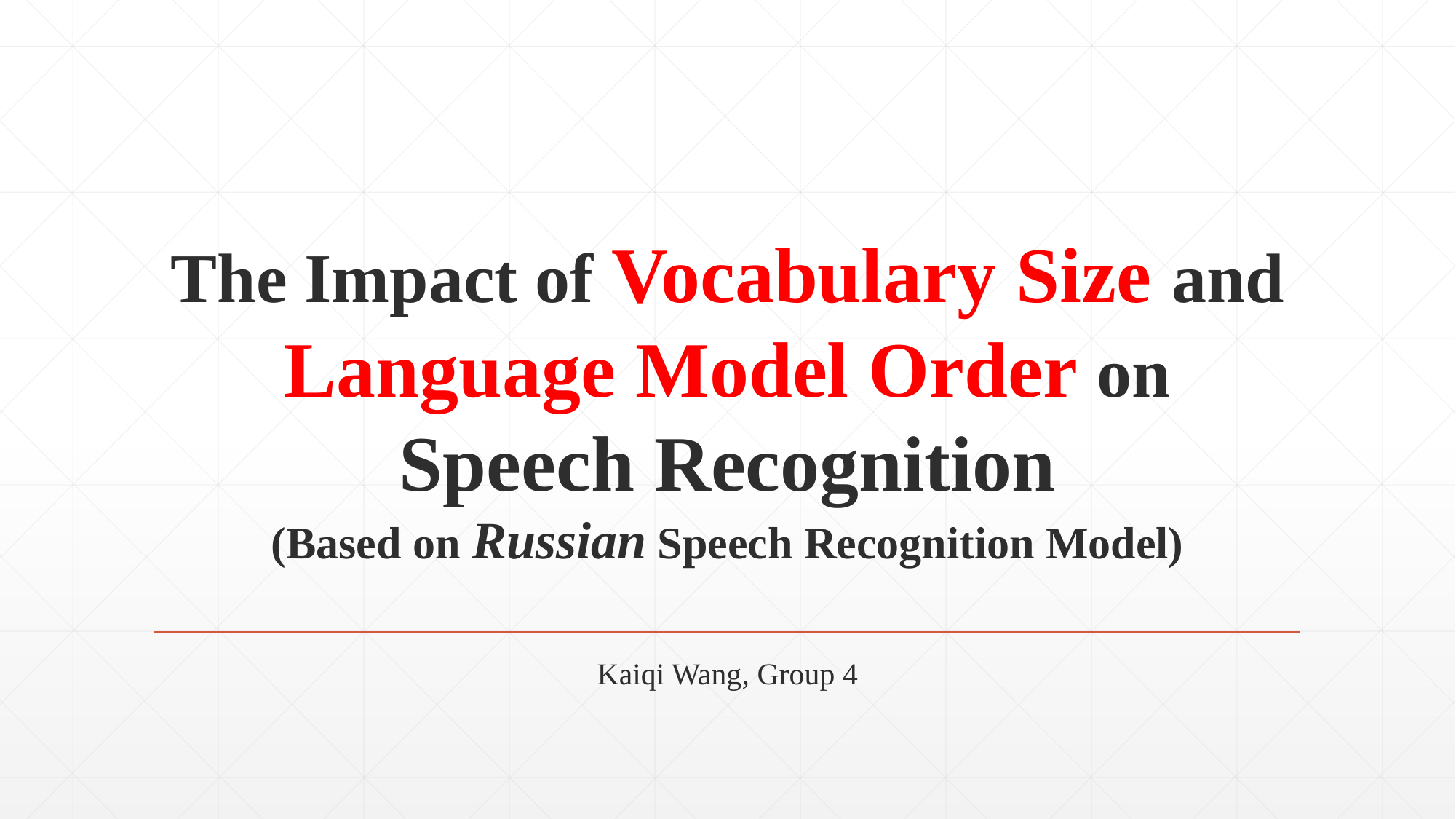

# The Impact of Vocabulary Size and Language Model Order on Speech Recognition (Based on Russian Speech Recognition Model)
Kaiqi Wang, Group 4